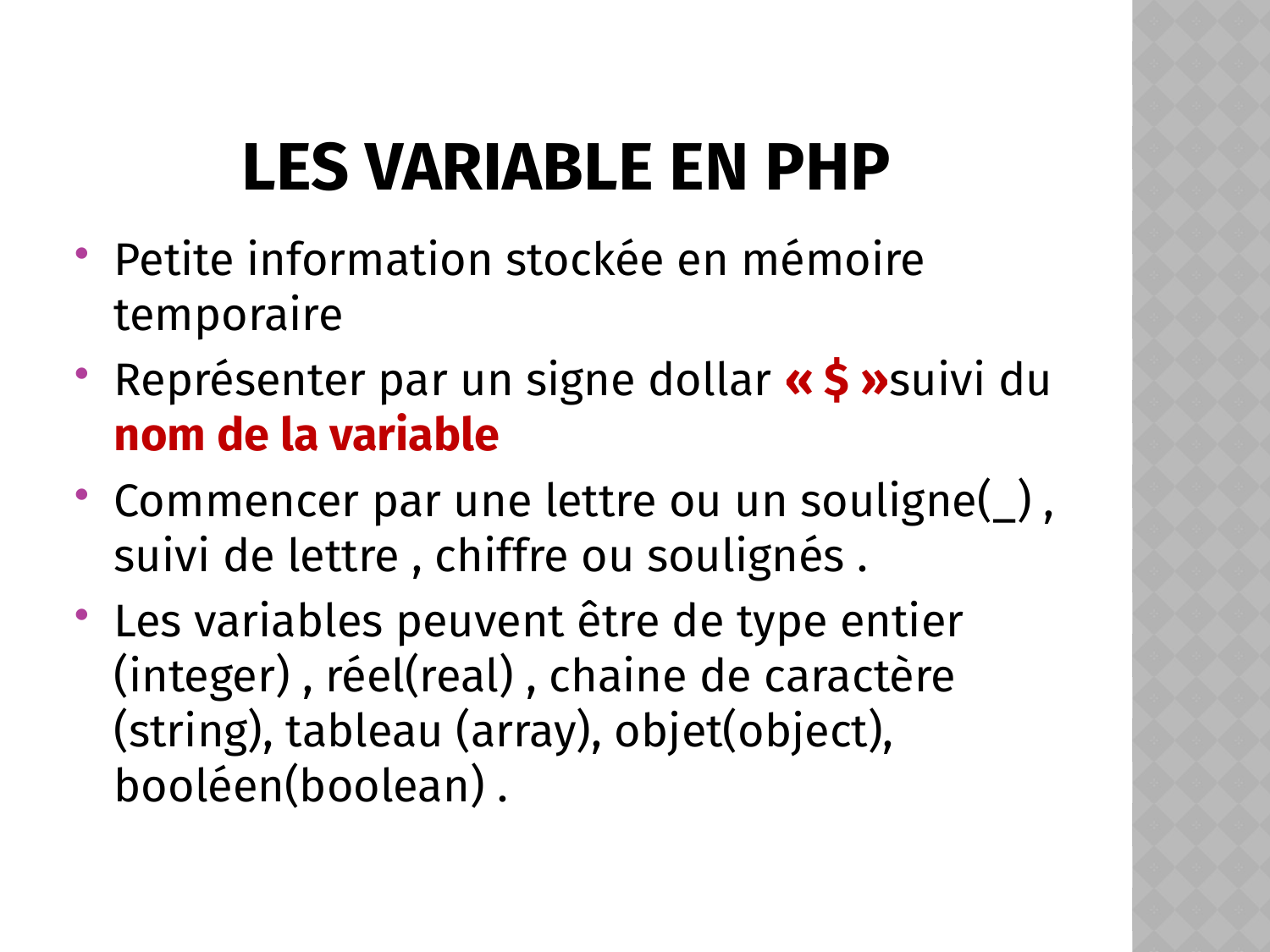

# Les Variable en PHP
Petite information stockée en mémoire temporaire
Représenter par un signe dollar « $ »suivi du nom de la variable
Commencer par une lettre ou un souligne(_) , suivi de lettre , chiffre ou soulignés .
Les variables peuvent être de type entier (integer) , réel(real) , chaine de caractère (string), tableau (array), objet(object), booléen(boolean) .